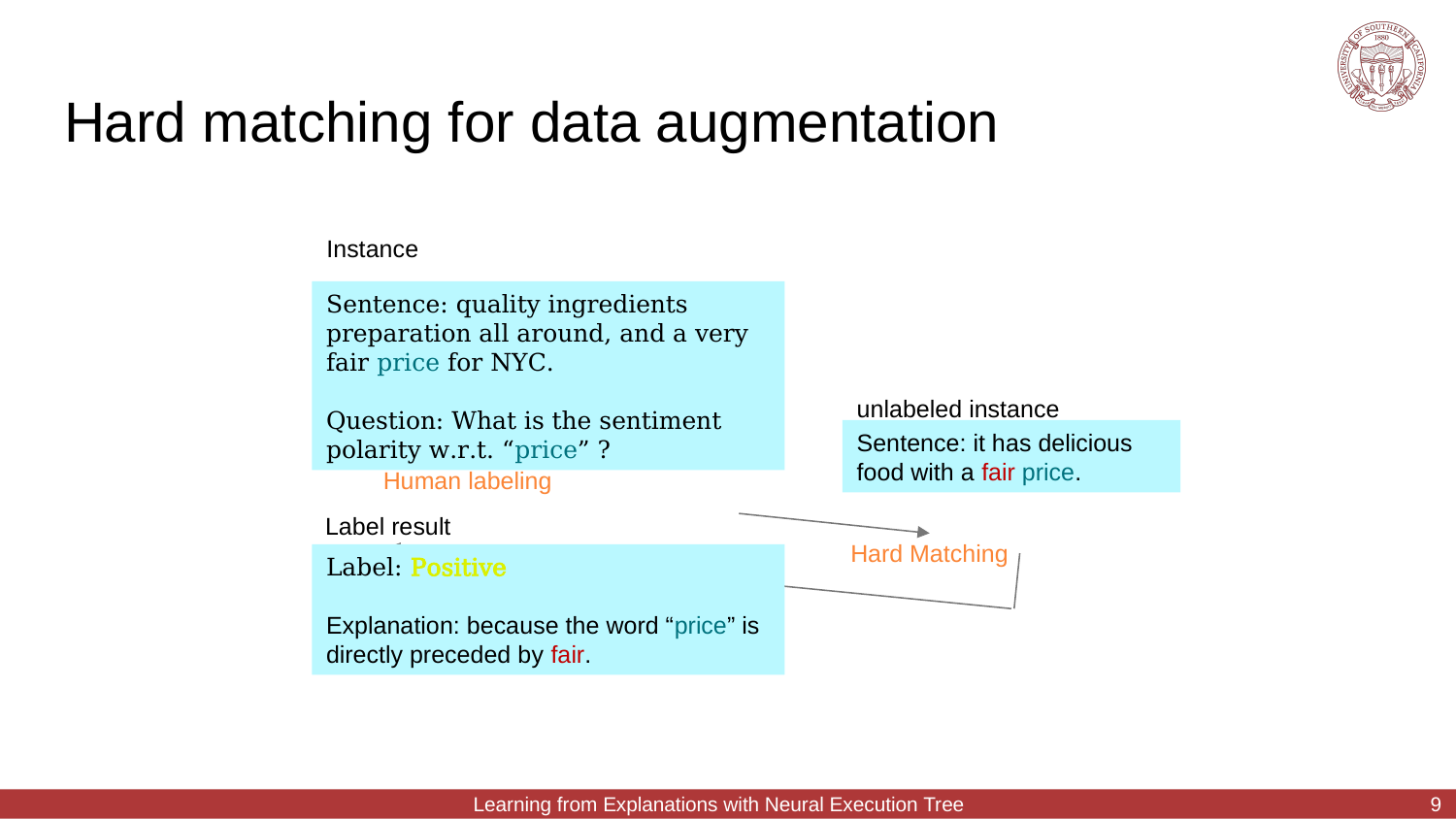

# Hard matching for data augmentation
Instance
Sentence: quality ingredients preparation all around, and a very fair price for NYC.

Question: What is the sentiment polarity w.r.t. “price” ?
unlabeled instance
Sentence: it has delicious food with a fair price.
Human labeling
Label result
Hard Matching
Label: Positive

Explanation: because the word “price” is directly preceded by fair.
9
Learning from Explanations with Neural Execution Tree